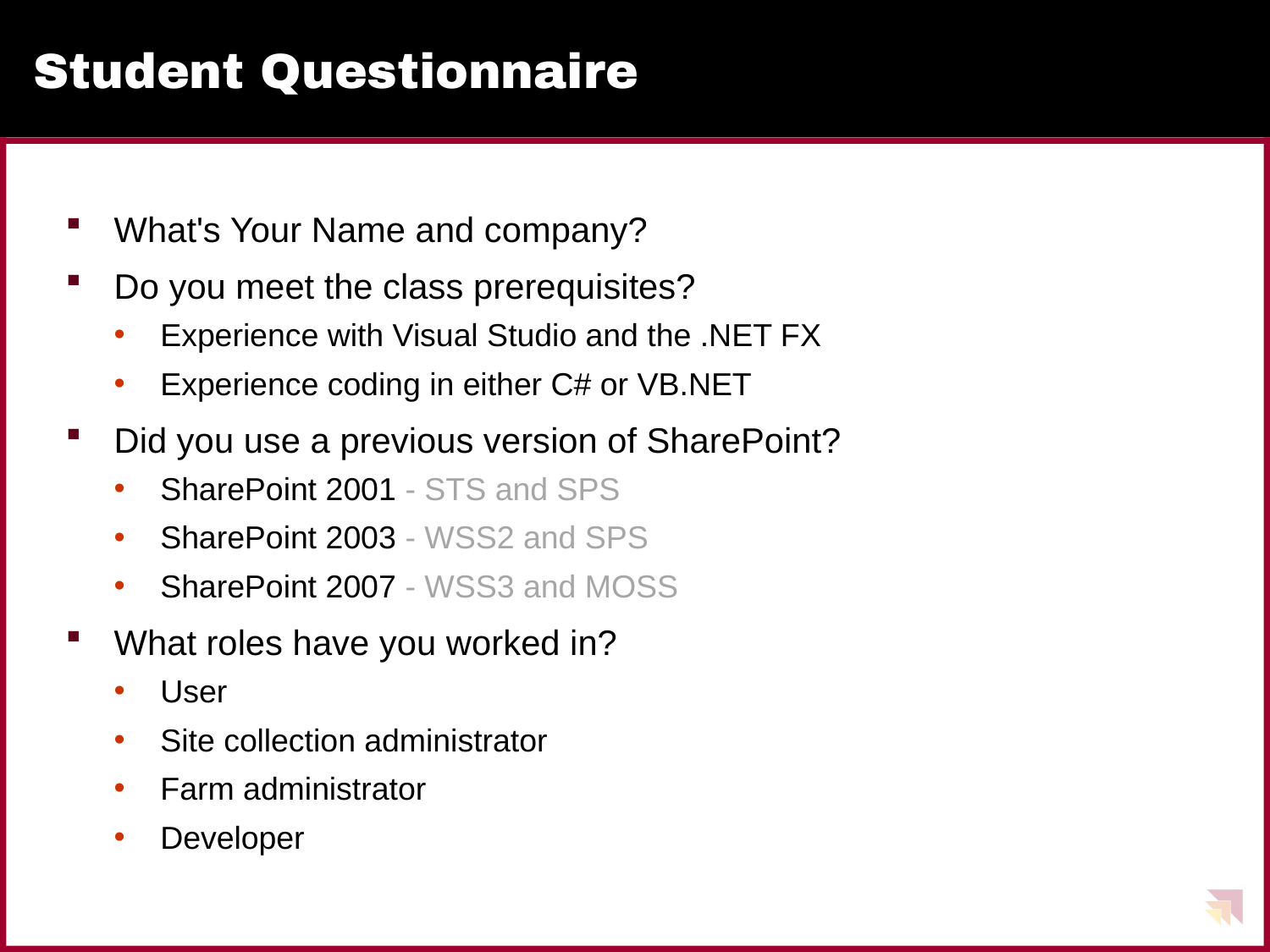

# Student Questionnaire
What's Your Name and company?
Do you meet the class prerequisites?
Experience with Visual Studio and the .NET FX
Experience coding in either C# or VB.NET
Did you use a previous version of SharePoint?
SharePoint 2001 - STS and SPS
SharePoint 2003 - WSS2 and SPS
SharePoint 2007 - WSS3 and MOSS
What roles have you worked in?
User
Site collection administrator
Farm administrator
Developer